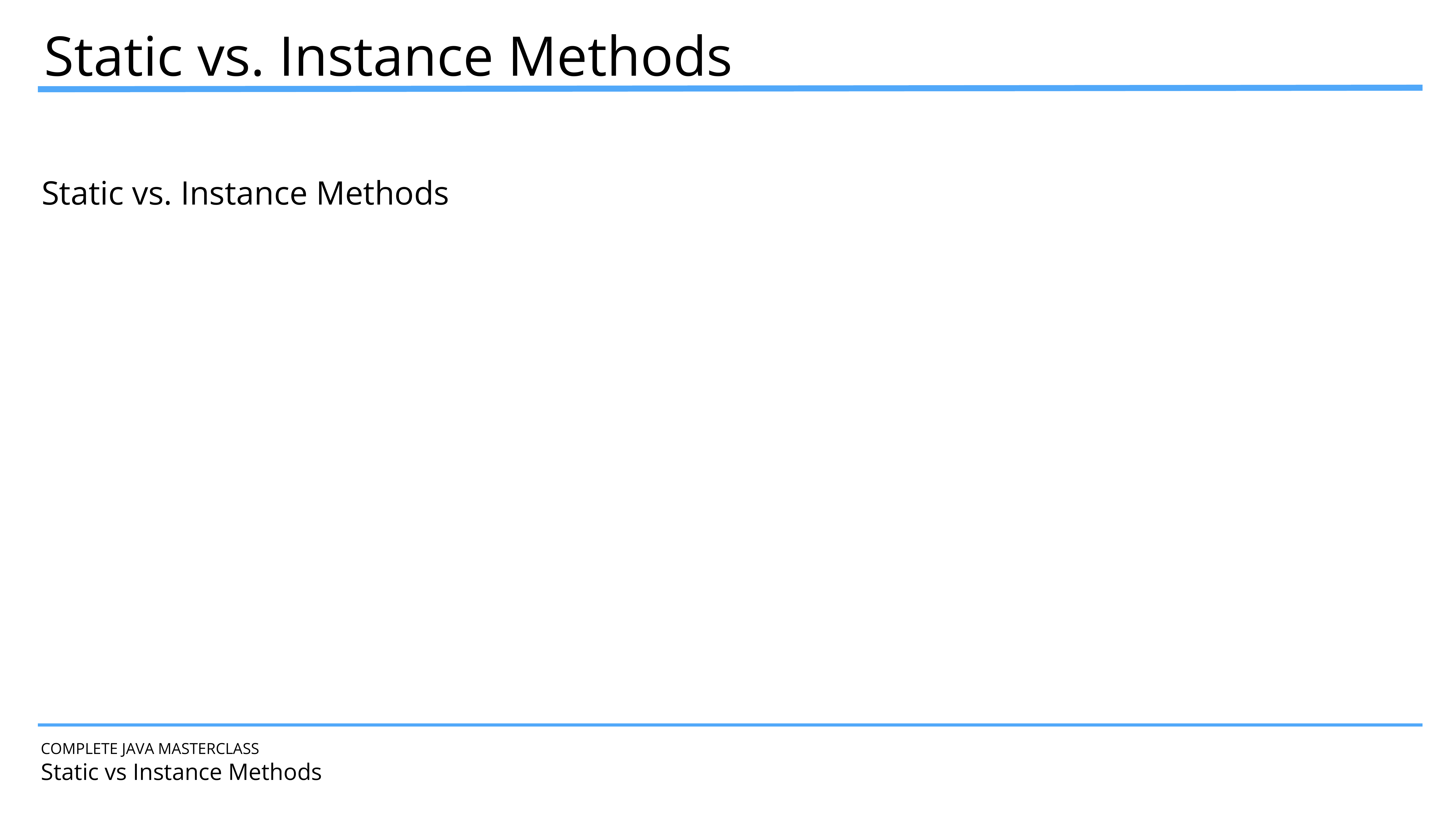

Static vs. Instance Methods

Static vs. Instance Methods

COMPLETE JAVA MASTERCLASS
Static vs Instance Methods